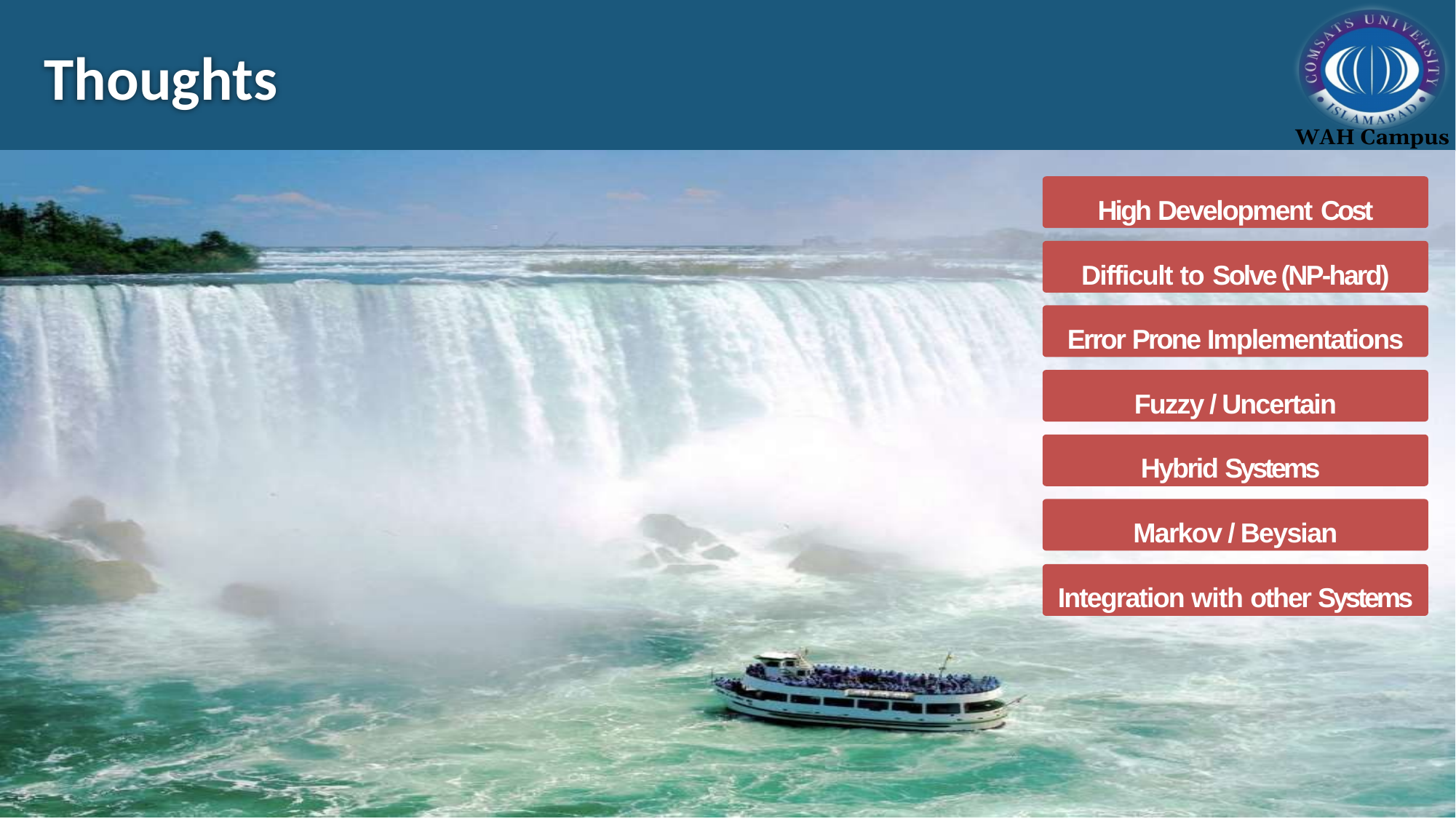

# Thoughts

High Development Cost

Difficult to Solve (NP-hard)

Error Prone Implementations
Fuzzy / Uncertain

Hybrid Systems

Markov / Beysian
Integration with other Systems
57
Computational Intelligence